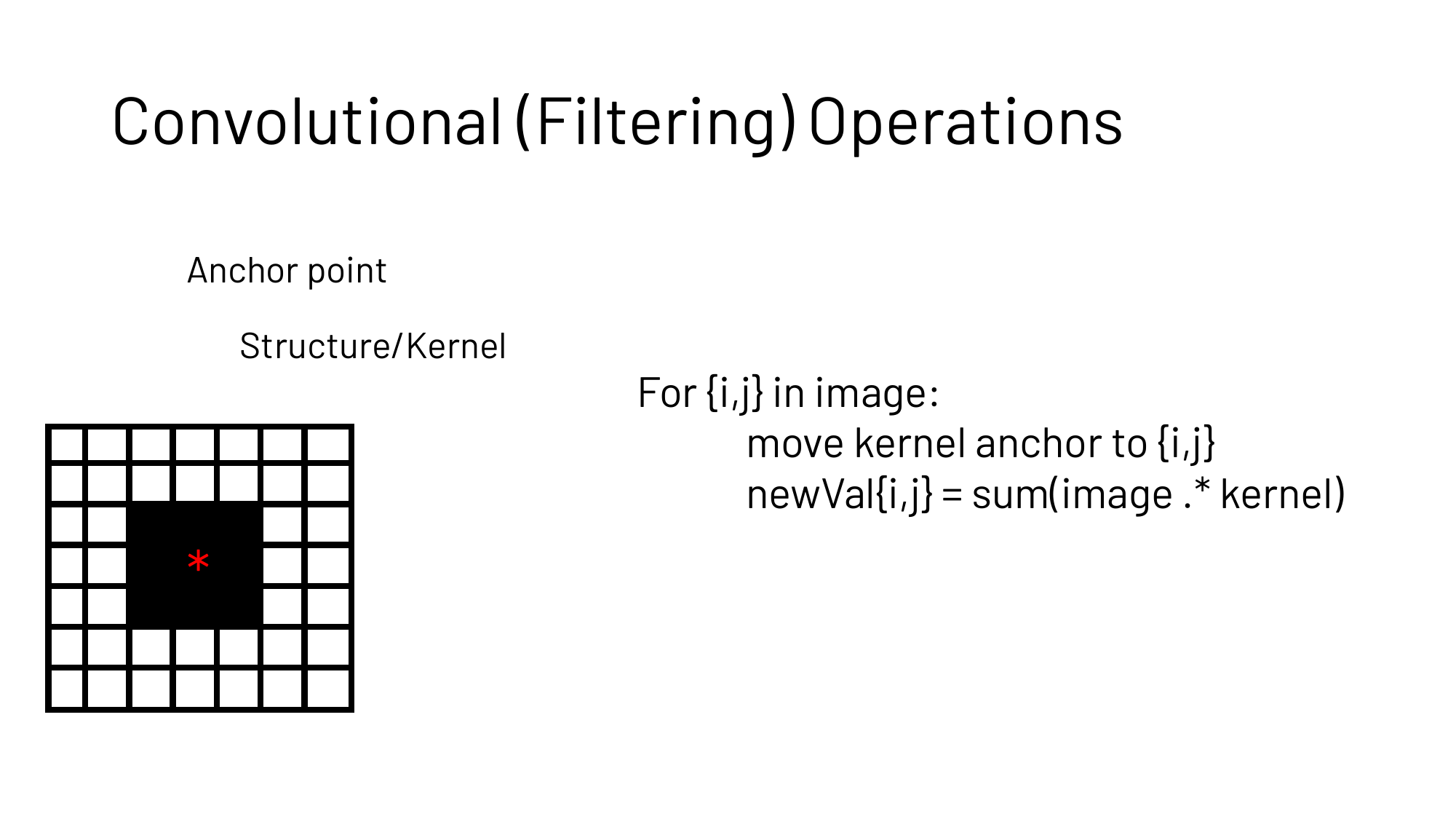

# Convolutional (Filtering) Operations
Anchor point
Structure/Kernel
For {i,j} in image:
	move kernel anchor to {i,j}
	newVal{i,j} = sum(image .* kernel)

*